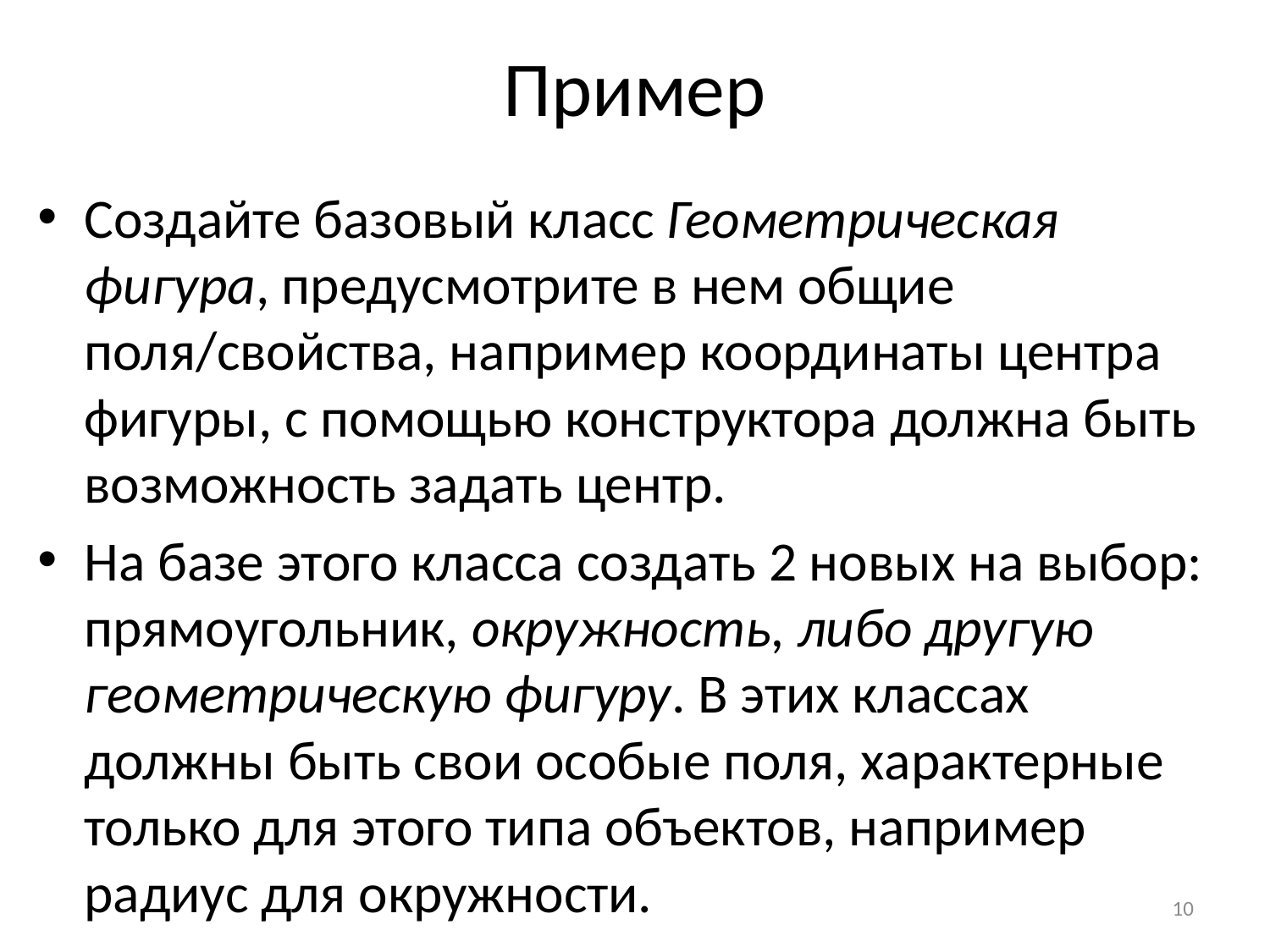

# Пример
Создайте базовый класс Геометрическая фигура, предусмотрите в нем общие поля/свойства, например координаты центра фигуры, с помощью конструктора должна быть возможность задать центр.
На базе этого класса создать 2 новых на выбор: прямоугольник, окружность, либо другую геометрическую фигуру. В этих классах должны быть свои особые поля, характерные только для этого типа объектов, например радиус для окружности.
10